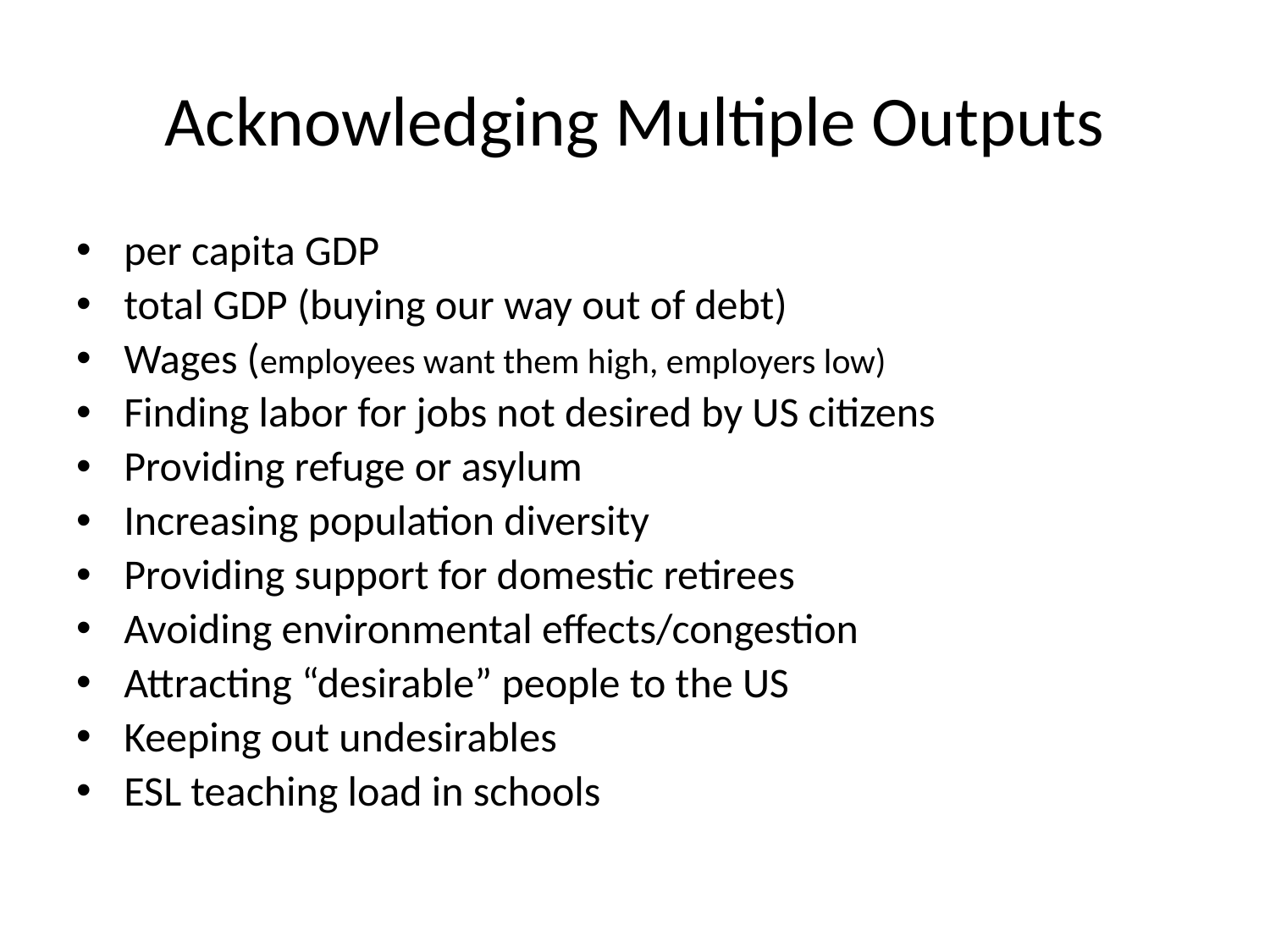

# Acknowledging Multiple Outputs
per capita GDP
total GDP (buying our way out of debt)
Wages (employees want them high, employers low)
Finding labor for jobs not desired by US citizens
Providing refuge or asylum
Increasing population diversity
Providing support for domestic retirees
Avoiding environmental effects/congestion
Attracting “desirable” people to the US
Keeping out undesirables
ESL teaching load in schools